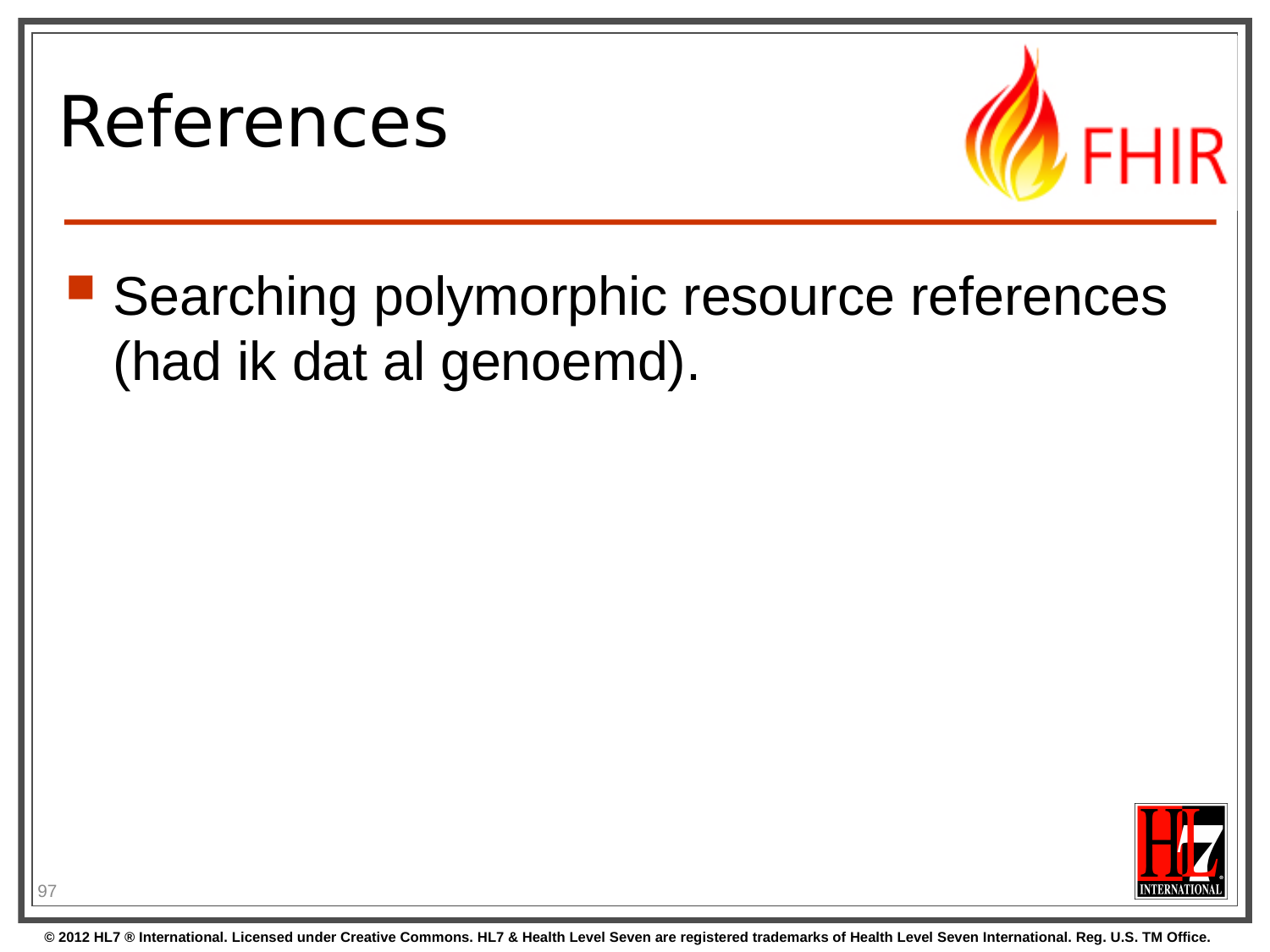

# References
Searching polymorphic resource references (had ik dat al genoemd).
97